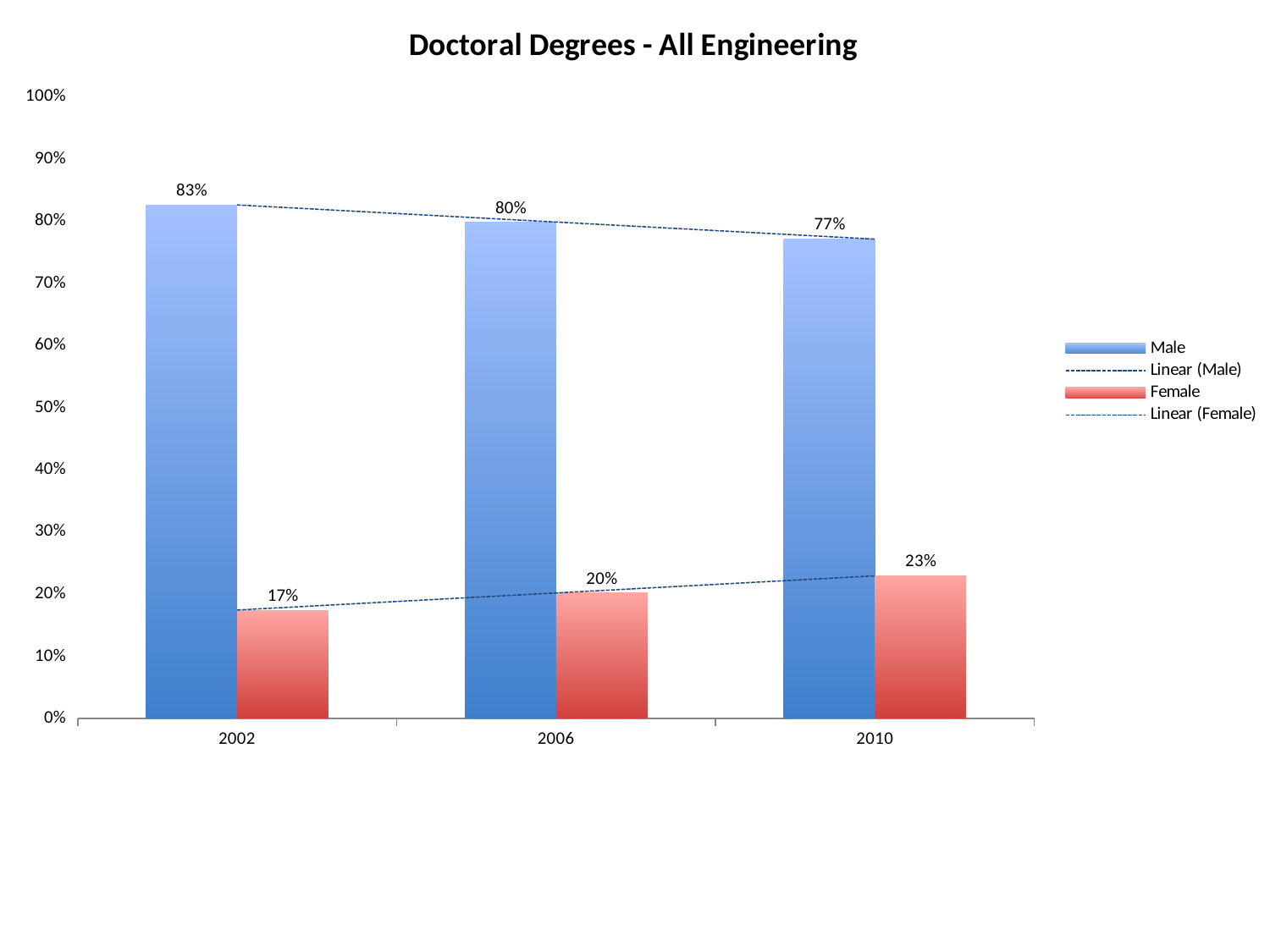

### Chart: Doctoral Degrees - All Engineering

| Category | Male | Female |
|---|---|---|
| 2002.0 | 0.826 | 0.174 |
| 2006.0 | 0.798 | 0.202 |
| 2010.0 | 0.771 | 0.229 |